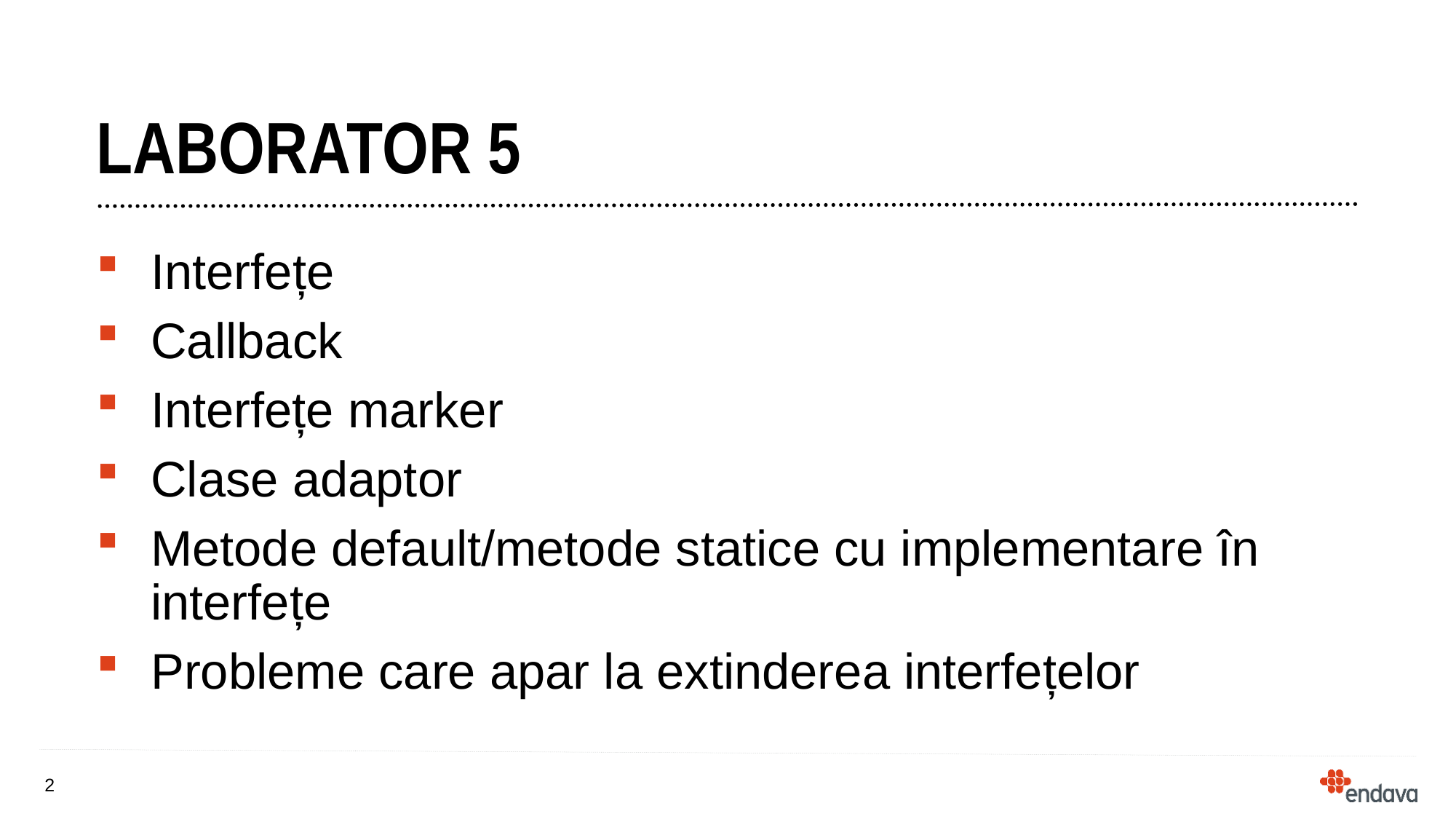

# Laborator 5
Interfețe
Callback
Interfețe marker
Clase adaptor
Metode default/metode statice cu implementare în interfețe
Probleme care apar la extinderea interfețelor